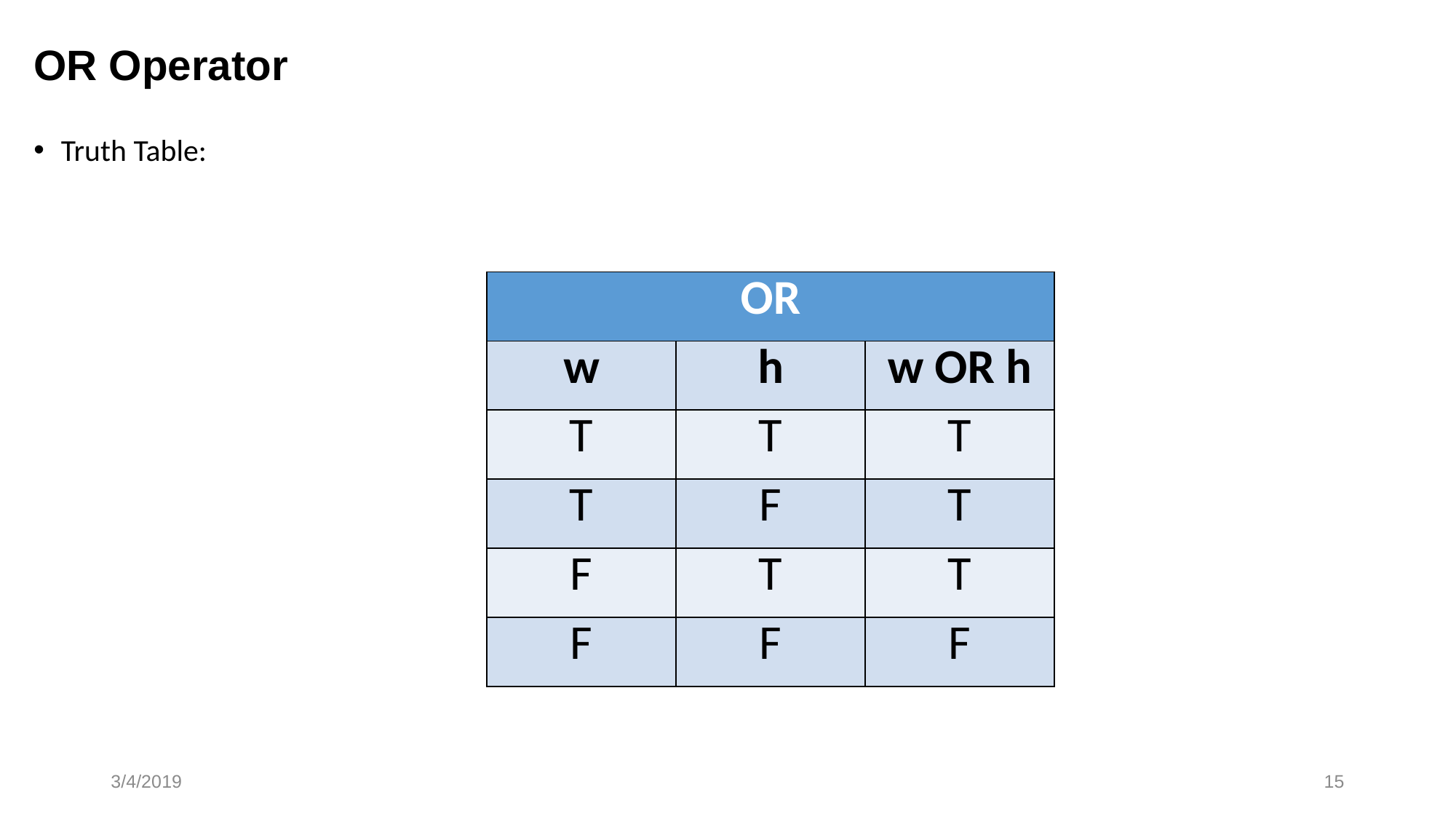

# OR Operator
Truth Table:

| OR |  |  |
| --- | --- | --- |
| w | h | w OR h |
| T | T | T |
| T | F | T |
| F | T | T |
| F | F | F |
3/4/2019

15